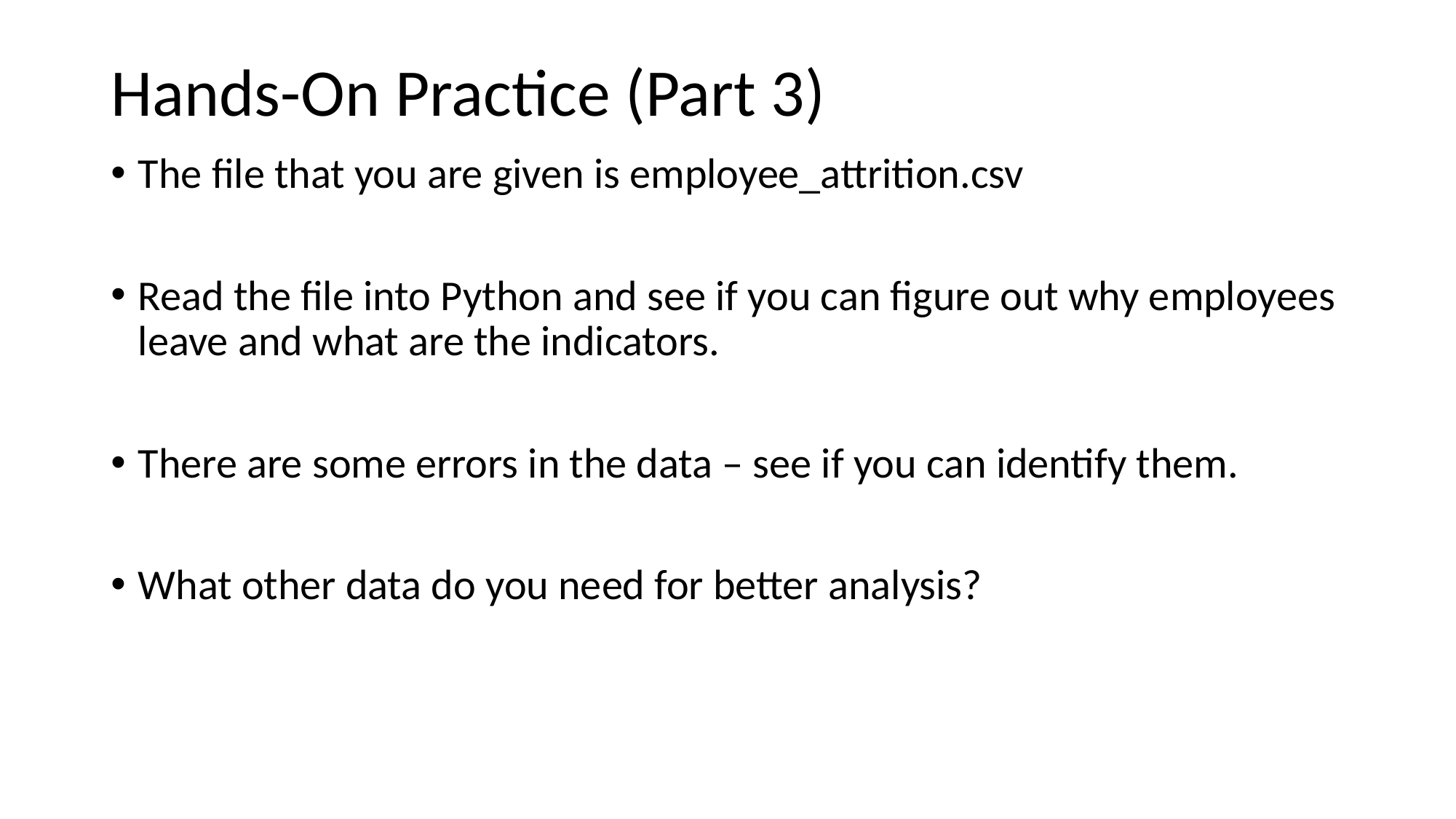

# Hands-On Practice (Part 3)
The file that you are given is employee_attrition.csv

Read the file into Python and see if you can figure out why employees leave and what are the indicators.

There are some errors in the data – see if you can identify them.

What other data do you need for better analysis?